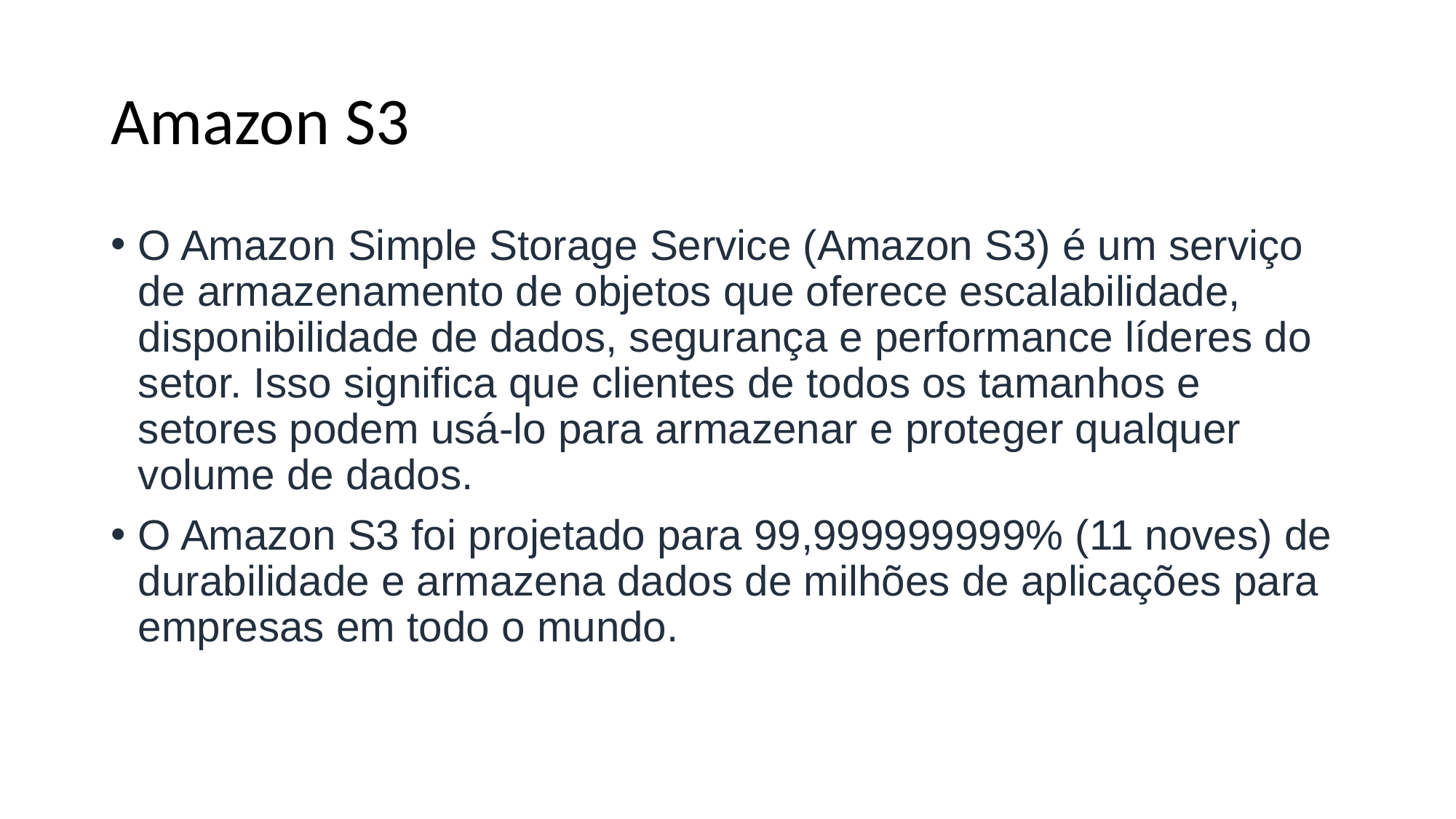

# Amazon S3
O Amazon Simple Storage Service (Amazon S3) é um serviço de armazenamento de objetos que oferece escalabilidade, disponibilidade de dados, segurança e performance líderes do setor. Isso significa que clientes de todos os tamanhos e setores podem usá-lo para armazenar e proteger qualquer volume de dados.
O Amazon S3 foi projetado para 99,999999999% (11 noves) de durabilidade e armazena dados de milhões de aplicações para empresas em todo o mundo.